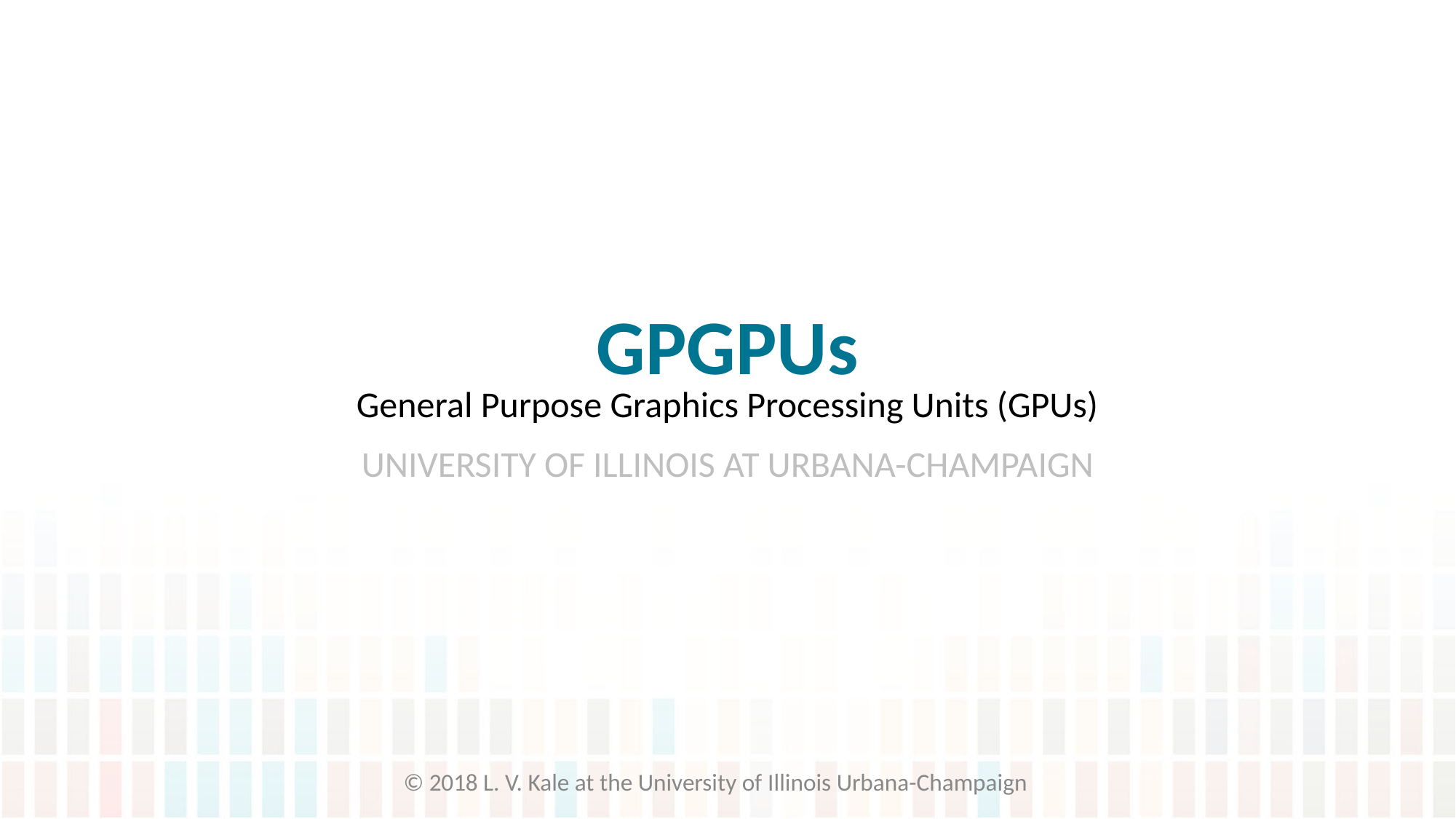

# GPGPUs
General Purpose Graphics Processing Units (GPUs)
© 2018 L. V. Kale at the University of Illinois Urbana-Champaign